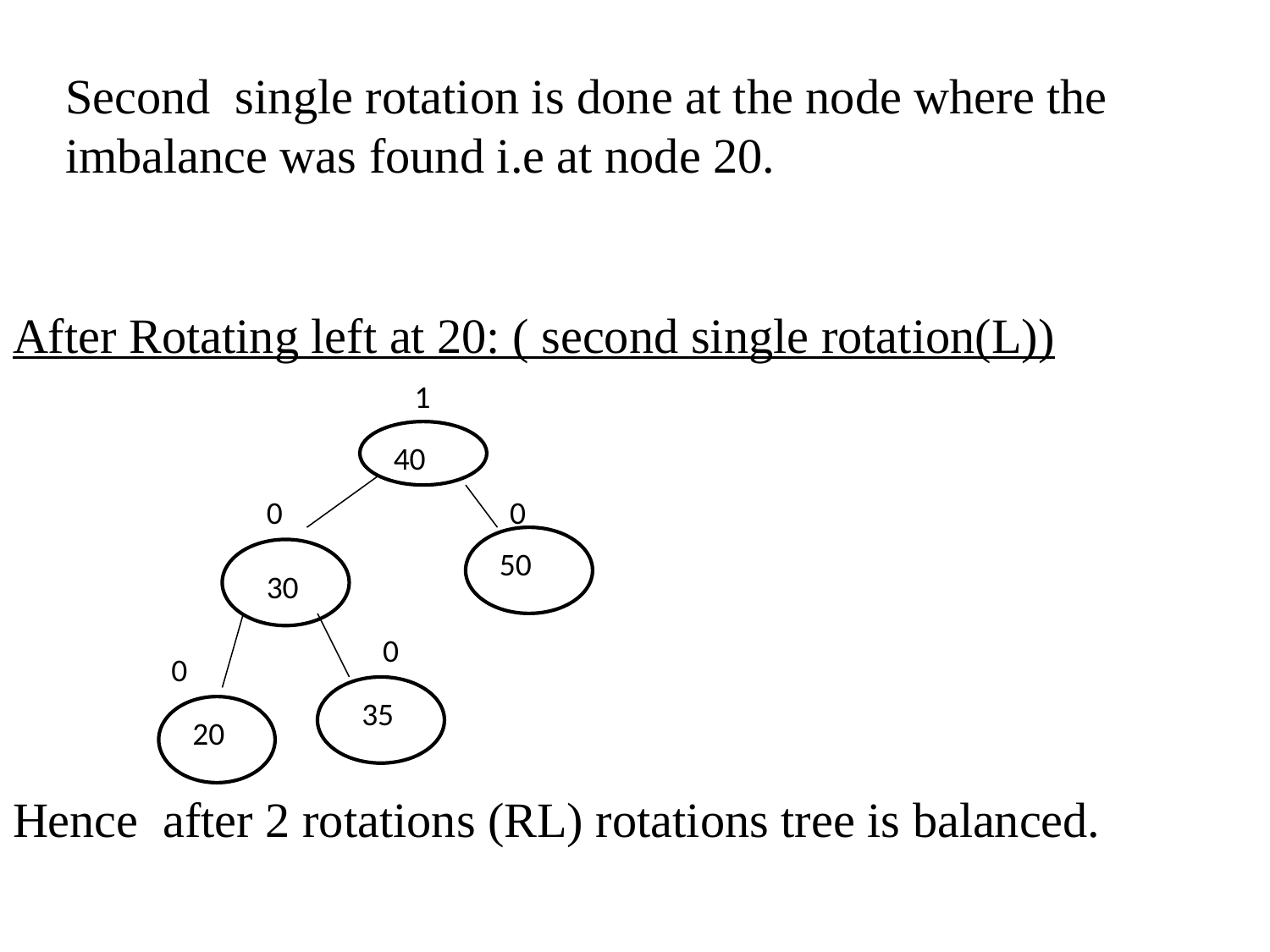

After Rotating left at 20: ( second single rotation(L))

Hence  after 2 rotations (RL) rotations tree is balanced.

Second  single rotation is done at the node where the imbalance was found i.e at node 20.
1

40
0
0

50

30
0
0

35

20